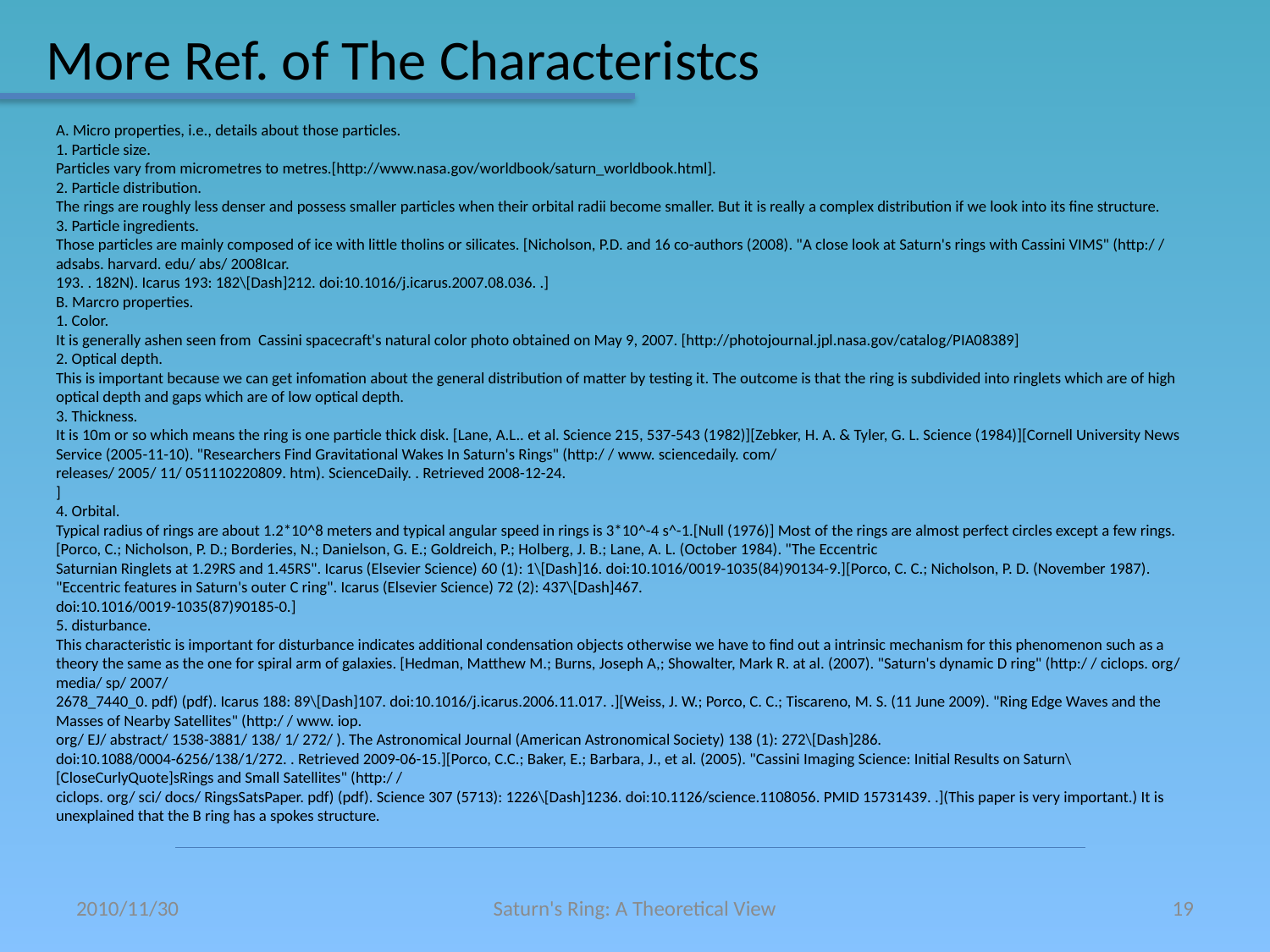

# More Ref. of The Characteristcs
A. Micro properties, i.e., details about those particles.
1. Particle size.
Particles vary from micrometres to metres.[http://www.nasa.gov/worldbook/saturn_worldbook.html].
2. Particle distribution.
The rings are roughly less denser and possess smaller particles when their orbital radii become smaller. But it is really a complex distribution if we look into its fine structure.
3. Particle ingredients.
Those particles are mainly composed of ice with little tholins or silicates. [Nicholson, P.D. and 16 co-authors (2008). "A close look at Saturn's rings with Cassini VIMS" (http:/ / adsabs. harvard. edu/ abs/ 2008Icar.
193. . 182N). Icarus 193: 182\[Dash]212. doi:10.1016/j.icarus.2007.08.036. .]
B. Marcro properties.
1. Color.
It is generally ashen seen from  Cassini spacecraft's natural color photo obtained on May 9, 2007. [http://photojournal.jpl.nasa.gov/catalog/PIA08389]
2. Optical depth.
This is important because we can get infomation about the general distribution of matter by testing it. The outcome is that the ring is subdivided into ringlets which are of high optical depth and gaps which are of low optical depth.
3. Thickness.
It is 10m or so which means the ring is one particle thick disk. [Lane, A.L.. et al. Science 215, 537-543 (1982)][Zebker, H. A. & Tyler, G. L. Science (1984)][Cornell University News Service (2005-11-10). "Researchers Find Gravitational Wakes In Saturn's Rings" (http:/ / www. sciencedaily. com/
releases/ 2005/ 11/ 051110220809. htm). ScienceDaily. . Retrieved 2008-12-24.
]
4. Orbital.
Typical radius of rings are about 1.2*10^8 meters and typical angular speed in rings is 3*10^-4 s^-1.[Null (1976)] Most of the rings are almost perfect circles except a few rings. [Porco, C.; Nicholson, P. D.; Borderies, N.; Danielson, G. E.; Goldreich, P.; Holberg, J. B.; Lane, A. L. (October 1984). "The Eccentric
Saturnian Ringlets at 1.29RS and 1.45RS". Icarus (Elsevier Science) 60 (1): 1\[Dash]16. doi:10.1016/0019-1035(84)90134-9.][Porco, C. C.; Nicholson, P. D. (November 1987). "Eccentric features in Saturn's outer C ring". Icarus (Elsevier Science) 72 (2): 437\[Dash]467.
doi:10.1016/0019-1035(87)90185-0.]
5. disturbance.
This characteristic is important for disturbance indicates additional condensation objects otherwise we have to find out a intrinsic mechanism for this phenomenon such as a theory the same as the one for spiral arm of galaxies. [Hedman, Matthew M.; Burns, Joseph A,; Showalter, Mark R. at al. (2007). "Saturn's dynamic D ring" (http:/ / ciclops. org/ media/ sp/ 2007/
2678_7440_0. pdf) (pdf). Icarus 188: 89\[Dash]107. doi:10.1016/j.icarus.2006.11.017. .][Weiss, J. W.; Porco, C. C.; Tiscareno, M. S. (11 June 2009). "Ring Edge Waves and the Masses of Nearby Satellites" (http:/ / www. iop.
org/ EJ/ abstract/ 1538-3881/ 138/ 1/ 272/ ). The Astronomical Journal (American Astronomical Society) 138 (1): 272\[Dash]286.
doi:10.1088/0004-6256/138/1/272. . Retrieved 2009-06-15.][Porco, C.C.; Baker, E.; Barbara, J., et al. (2005). "Cassini Imaging Science: Initial Results on Saturn\[CloseCurlyQuote]sRings and Small Satellites" (http:/ /
ciclops. org/ sci/ docs/ RingsSatsPaper. pdf) (pdf). Science 307 (5713): 1226\[Dash]1236. doi:10.1126/science.1108056. PMID 15731439. .](This paper is very important.) It is unexplained that the B ring has a spokes structure.
2010/11/30
Saturn's Ring: A Theoretical View
19